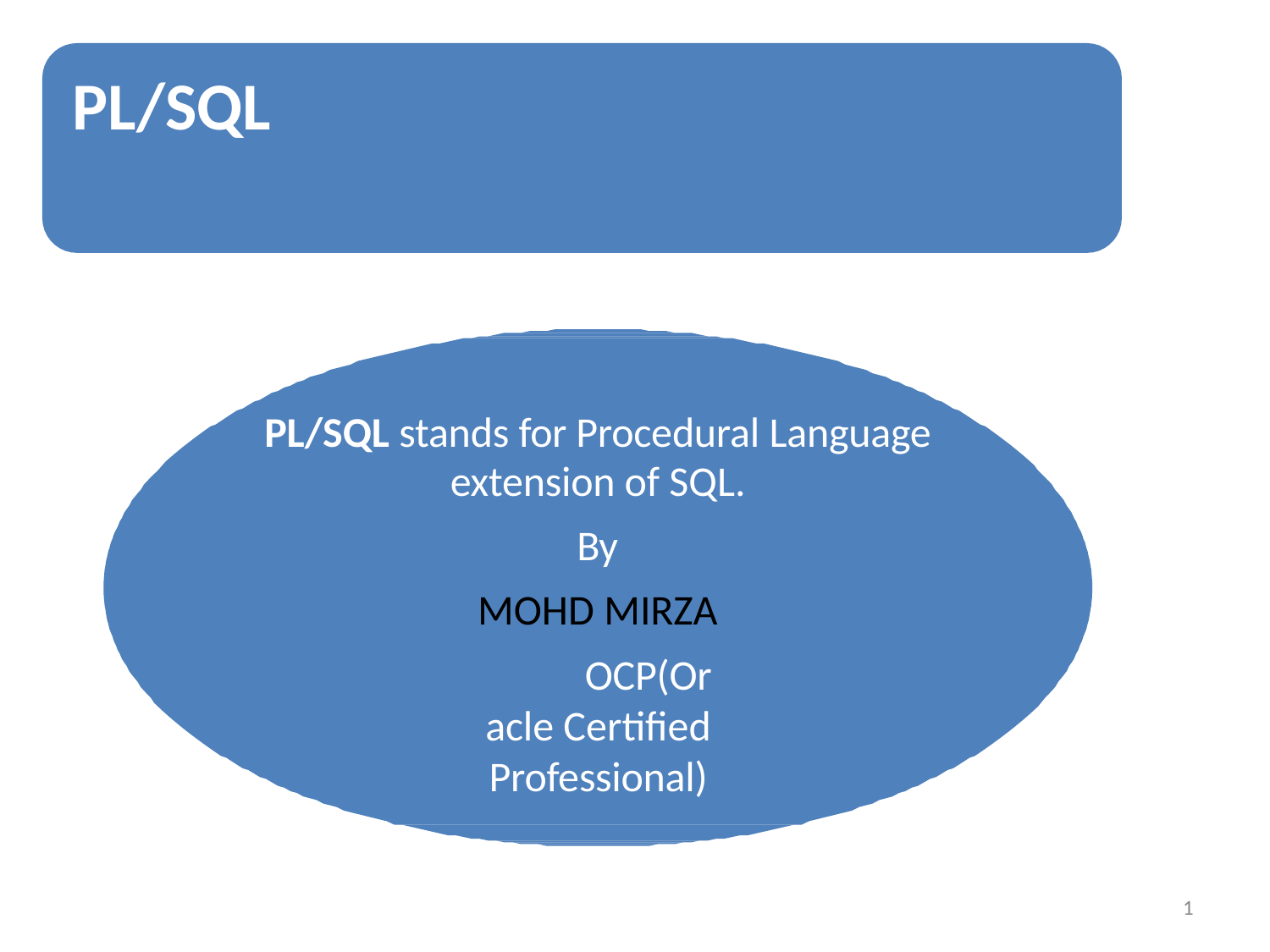

# PL/SQL

PL/SQL stands for Procedural Language
extension of SQL.
By  MOHD MIRZA
OCP(Oracle Certified Professional)
1